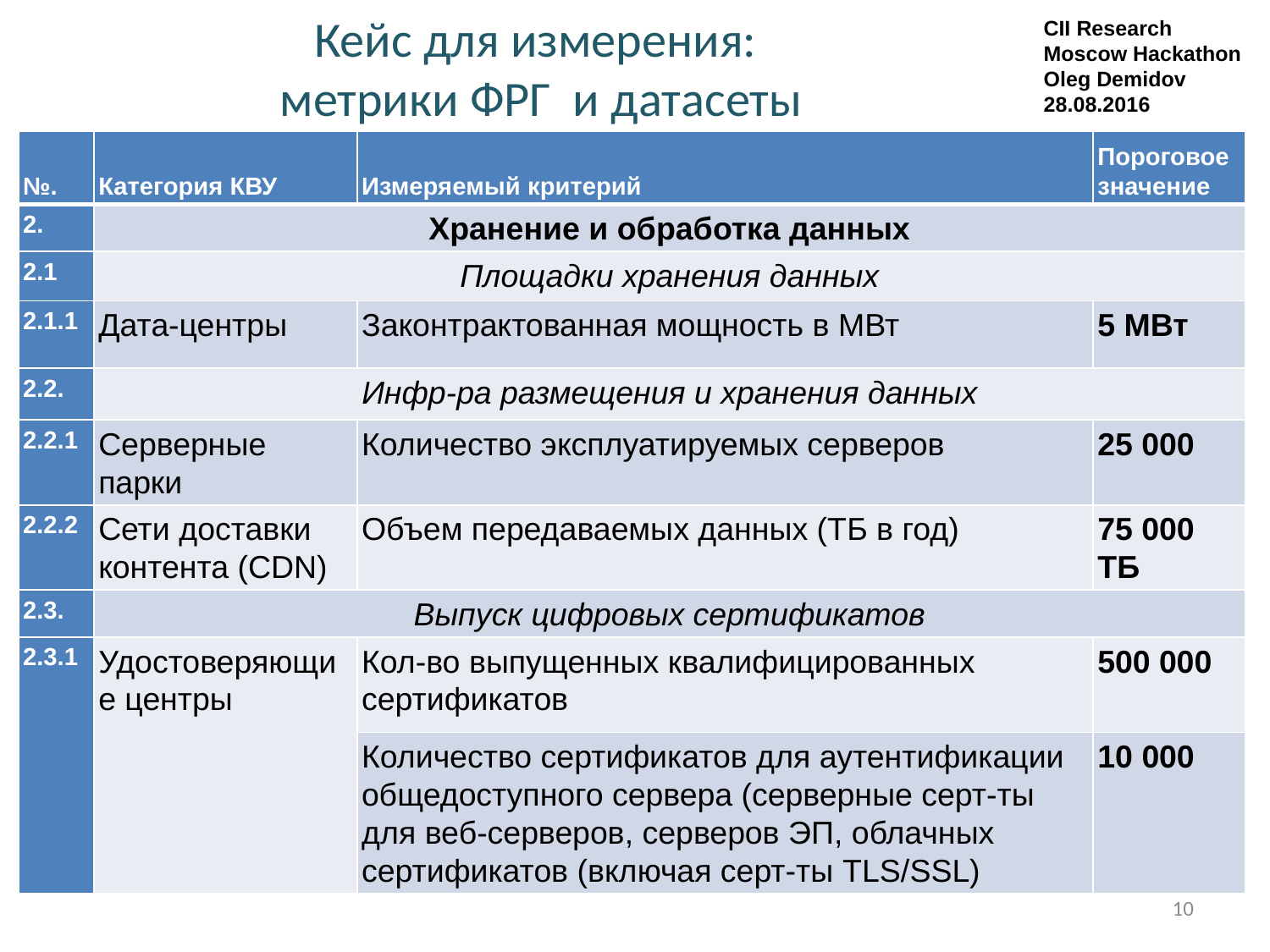

CII Research
Moscow Hackathon
Oleg Demidov
28.08.2016
Кейс для измерения:
метрики ФРГ  и датасеты
| №. | Категория КВУ | Измеряемый критерий | Пороговое значение |
| --- | --- | --- | --- |
| 2. | Хранение и обработка данных |  |  |
| 2.1 | Площадки хранения данных |  |  |
| 2.1.1 | Дата-центры | Законтрактованная мощность в МВт | 5 МВт |
| 2.2. | Инфр-ра размещения и хранения данных |  |  |
| 2.2.1 | Серверные парки | Количество эксплуатируемых серверов | 25 000 |
| 2.2.2 | Сети доставки контента (CDN) | Объем передаваемых данных (ТБ в год) | 75 000 TБ |
| 2.3. | Выпуск цифровых сертификатов |  |  |
| 2.3.1 | Удостоверяющие центры | Кол-во выпущенных квалифицированных сертификатов | 500 000 |
|  |  | Количество сертификатов для аутентификации общедоступного сервера (серверные серт-ты для веб-серверов, серверов ЭП, облачных сертификатов (включая серт-ты TLS/SSL) | 10 000 |
10